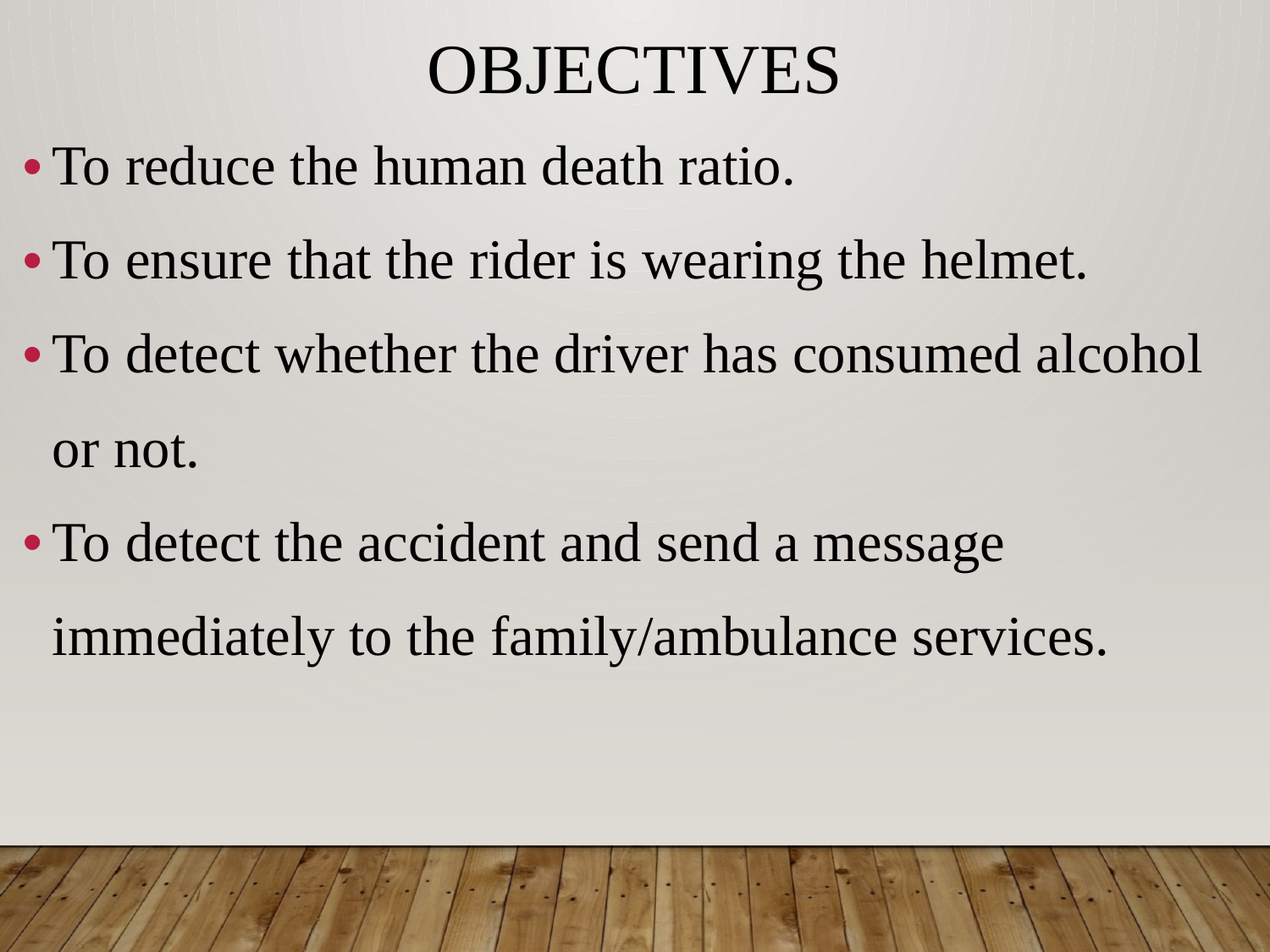

# objectives
To reduce the human death ratio.
To ensure that the rider is wearing the helmet.
To detect whether the driver has consumed alcohol or not.
To detect the accident and send a message immediately to the family/ambulance services.